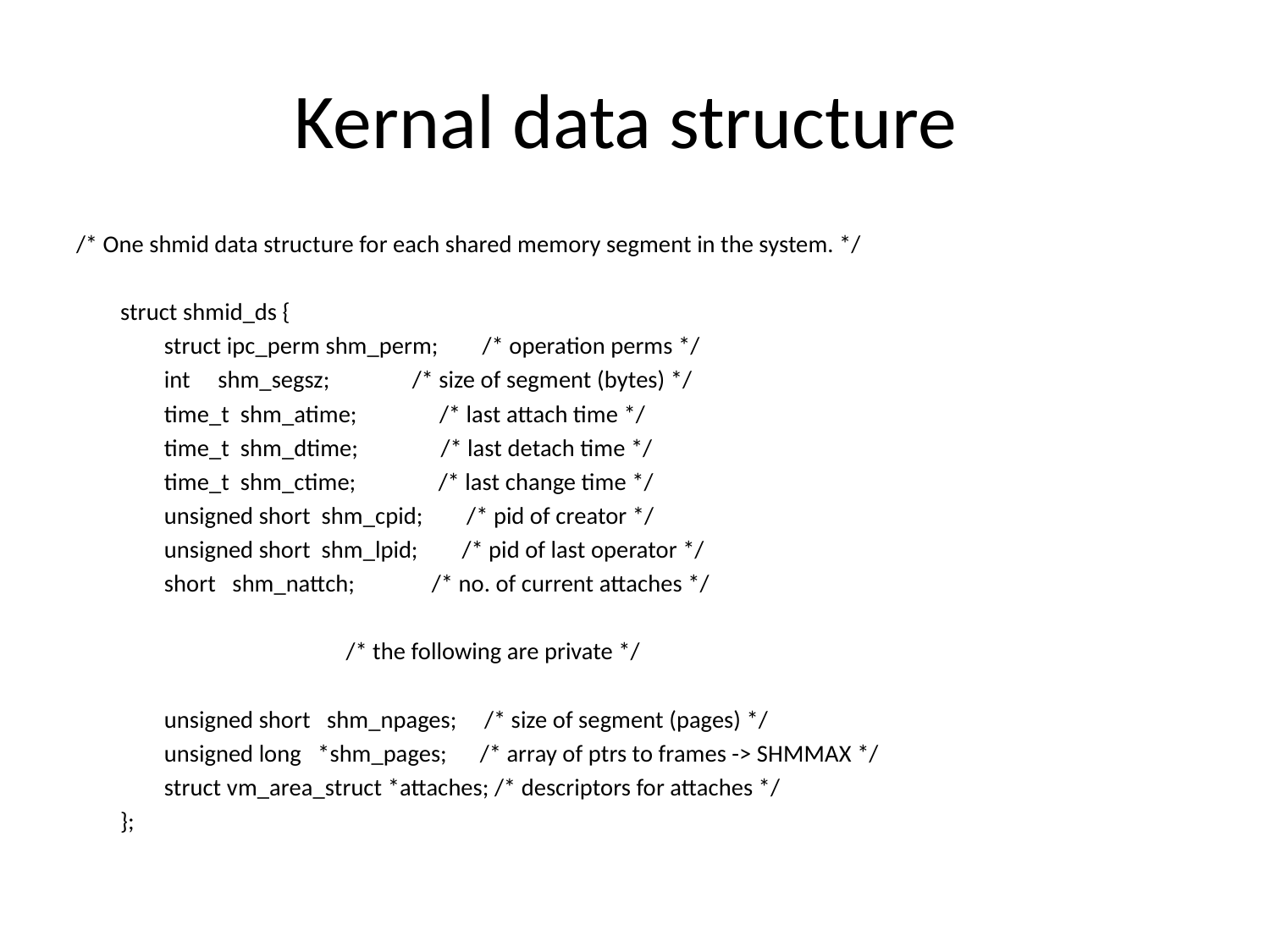

# Kernal data structure
/* One shmid data structure for each shared memory segment in the system. */

        struct shmid_ds {
                struct ipc_perm shm_perm;        /* operation perms */
                int     shm_segsz;               /* size of segment (bytes) */
                time_t  shm_atime;               /* last attach time */
                time_t  shm_dtime;               /* last detach time */
                time_t  shm_ctime;               /* last change time */
                unsigned short  shm_cpid;        /* pid of creator */
                unsigned short  shm_lpid;        /* pid of last operator */
                short   shm_nattch;              /* no. of current attaches */

                                                 /* the following are private */

                unsigned short   shm_npages;     /* size of segment (pages) */
                unsigned long   *shm_pages;      /* array of ptrs to frames -> SHMMAX */
                struct vm_area_struct *attaches; /* descriptors for attaches */
        };